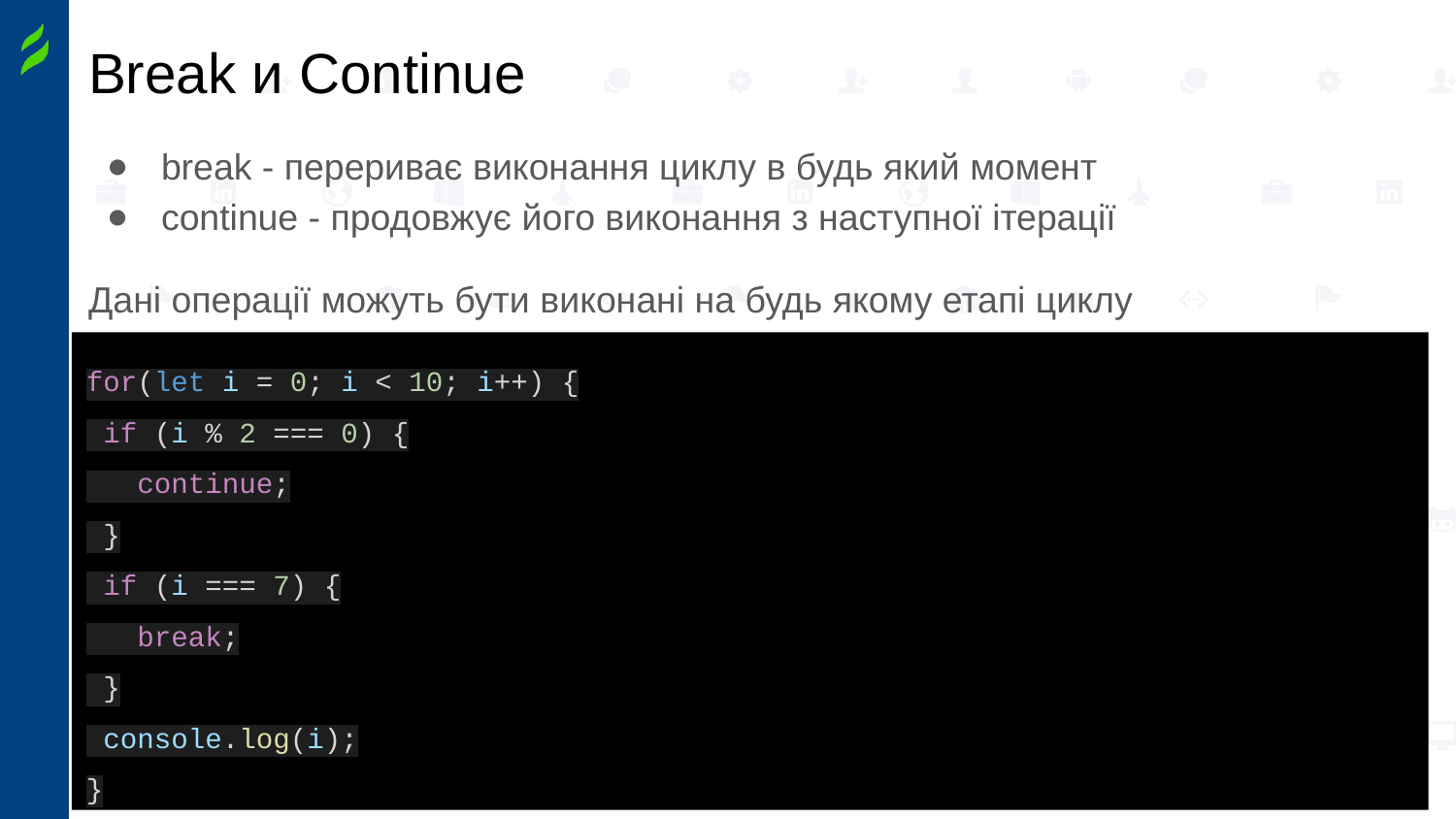

# Break и Continue
break - перериває виконання циклу в будь який момент
continue - продовжує його виконання з наступної ітерації
Дані операції можуть бути виконані на будь якому етапі циклу
for(let i = 0; i < 10; i++) {
 if (i % 2 === 0) {
   continue;
 }
 if (i === 7) {
   break;
 }
 console.log(i);
}